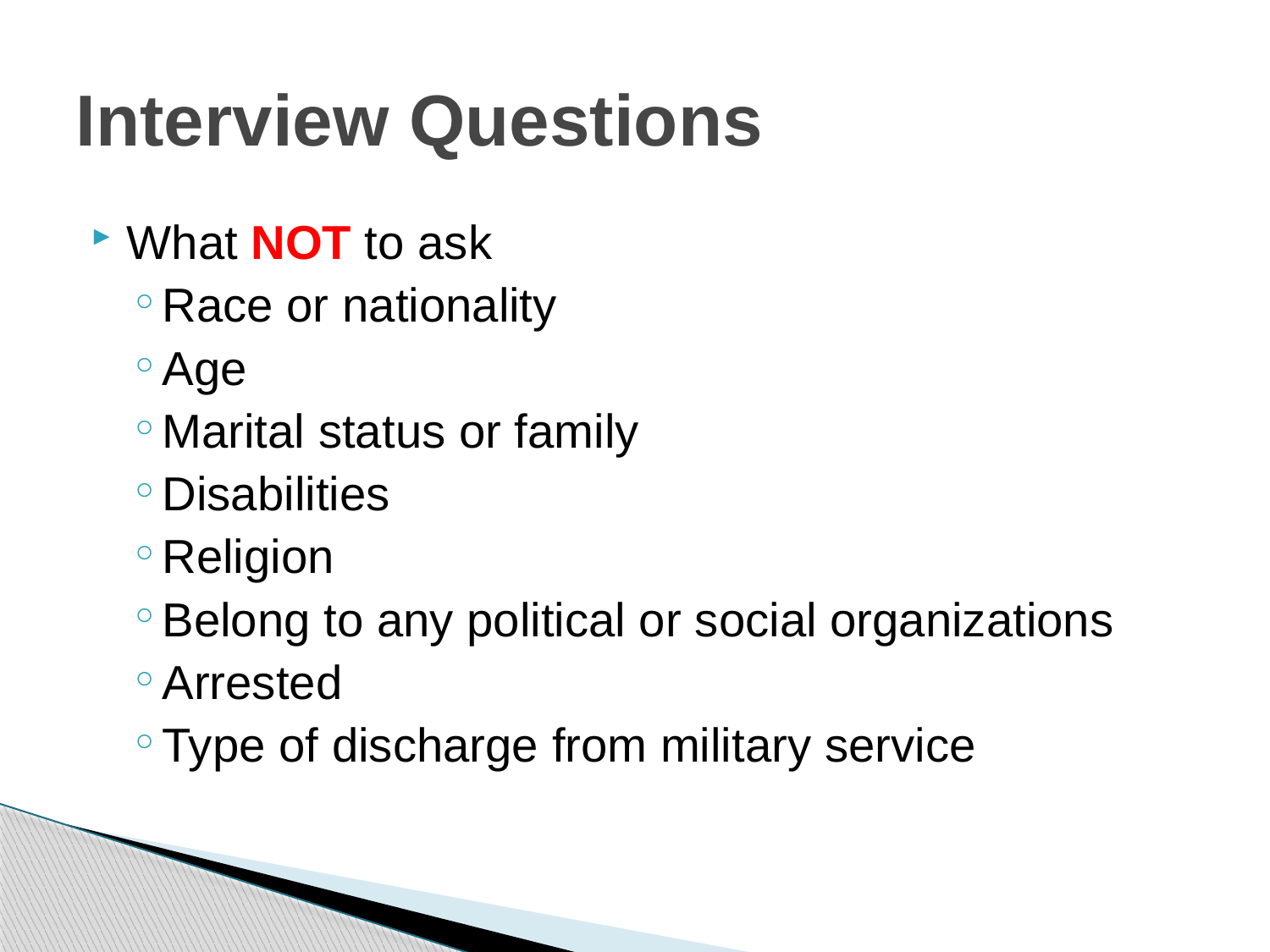

# Interview Questions
What NOT to ask
Race or nationality
Age
Marital status or family
Disabilities
Religion
Belong to any political or social organizations
Arrested
Type of discharge from military service